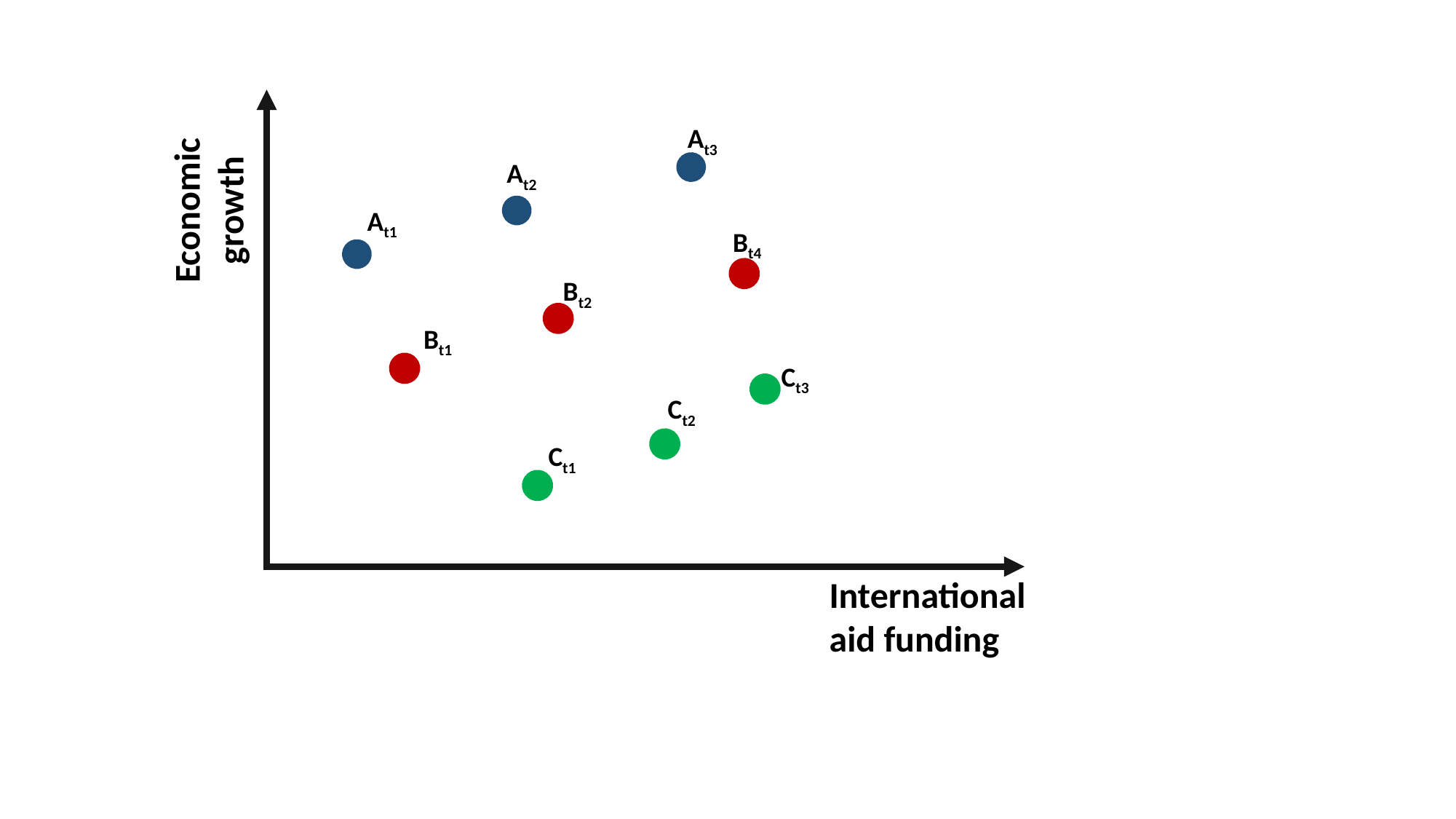

At3
At2

Economic growth

At1
Bt4

Bt2

Bt1

Ct3

Ct2

Ct1

International aid funding